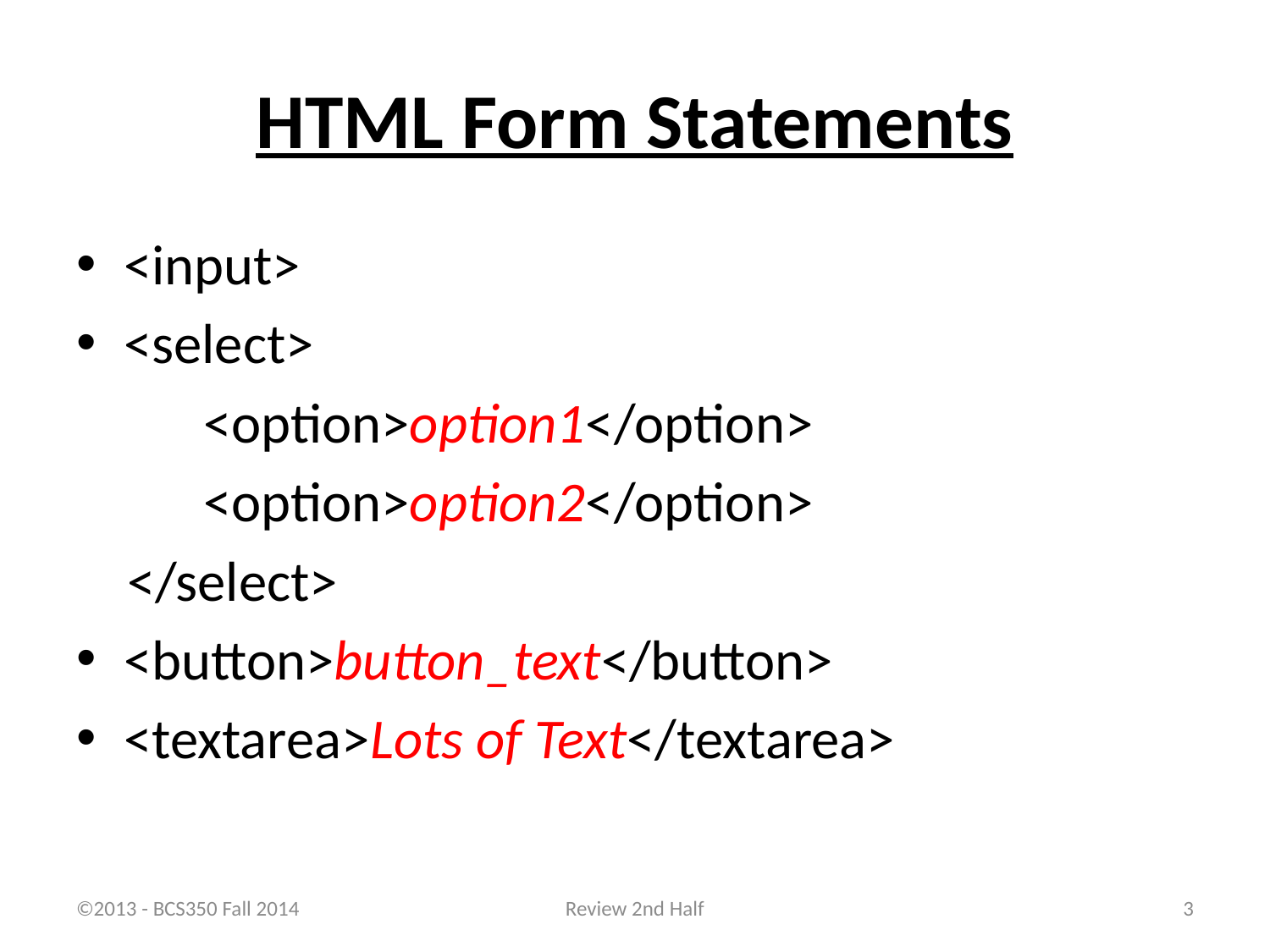

# HTML Form Statements
<input>
<select>
	<option>option1</option>
	<option>option2</option>
    </select>
<button>button_text</button>
<textarea>Lots of Text</textarea>
©2013 - BCS350 Fall 2014
Review 2nd Half
3